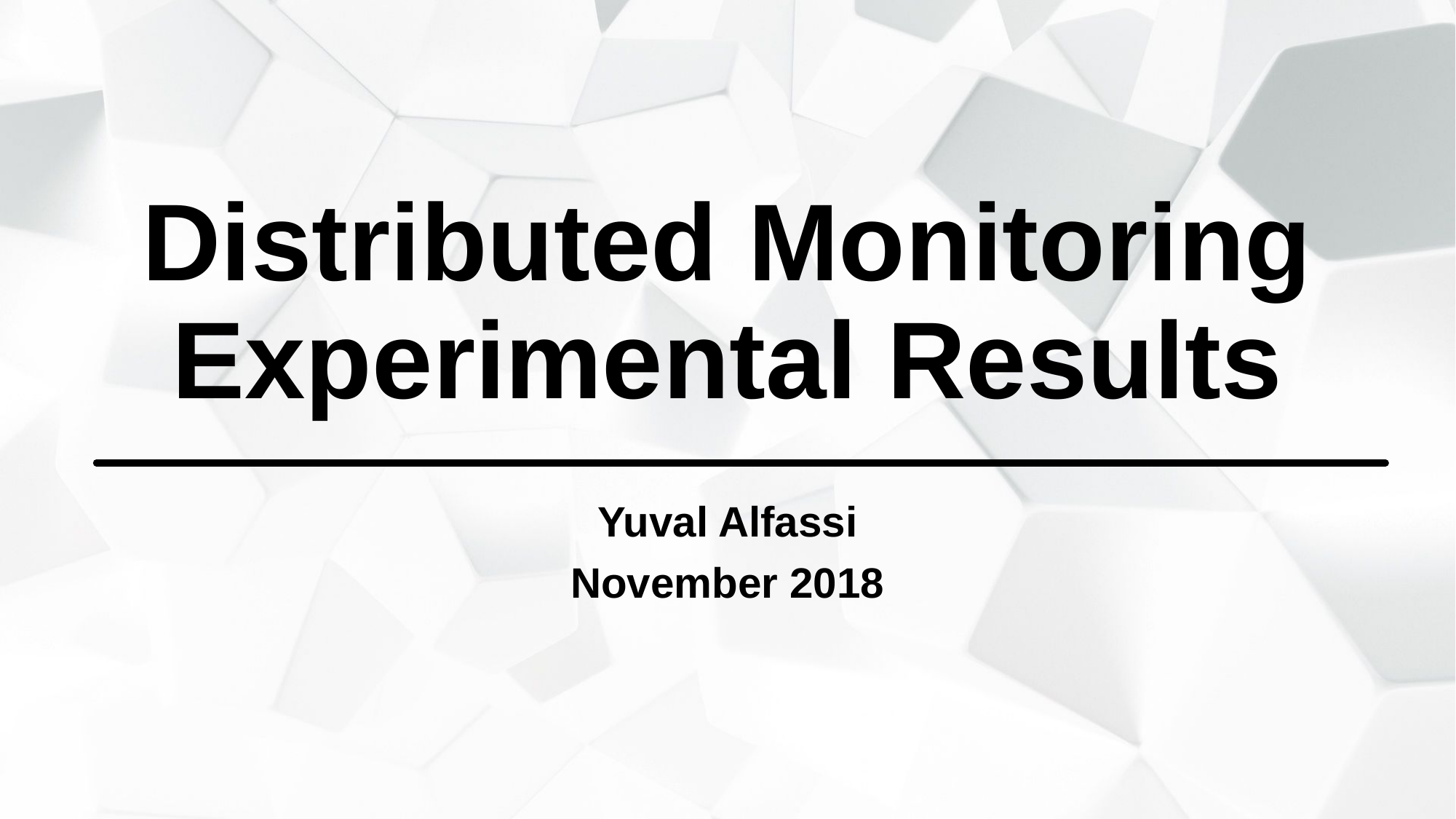

# Distributed Monitoring Experimental Results
Yuval Alfassi
November 2018